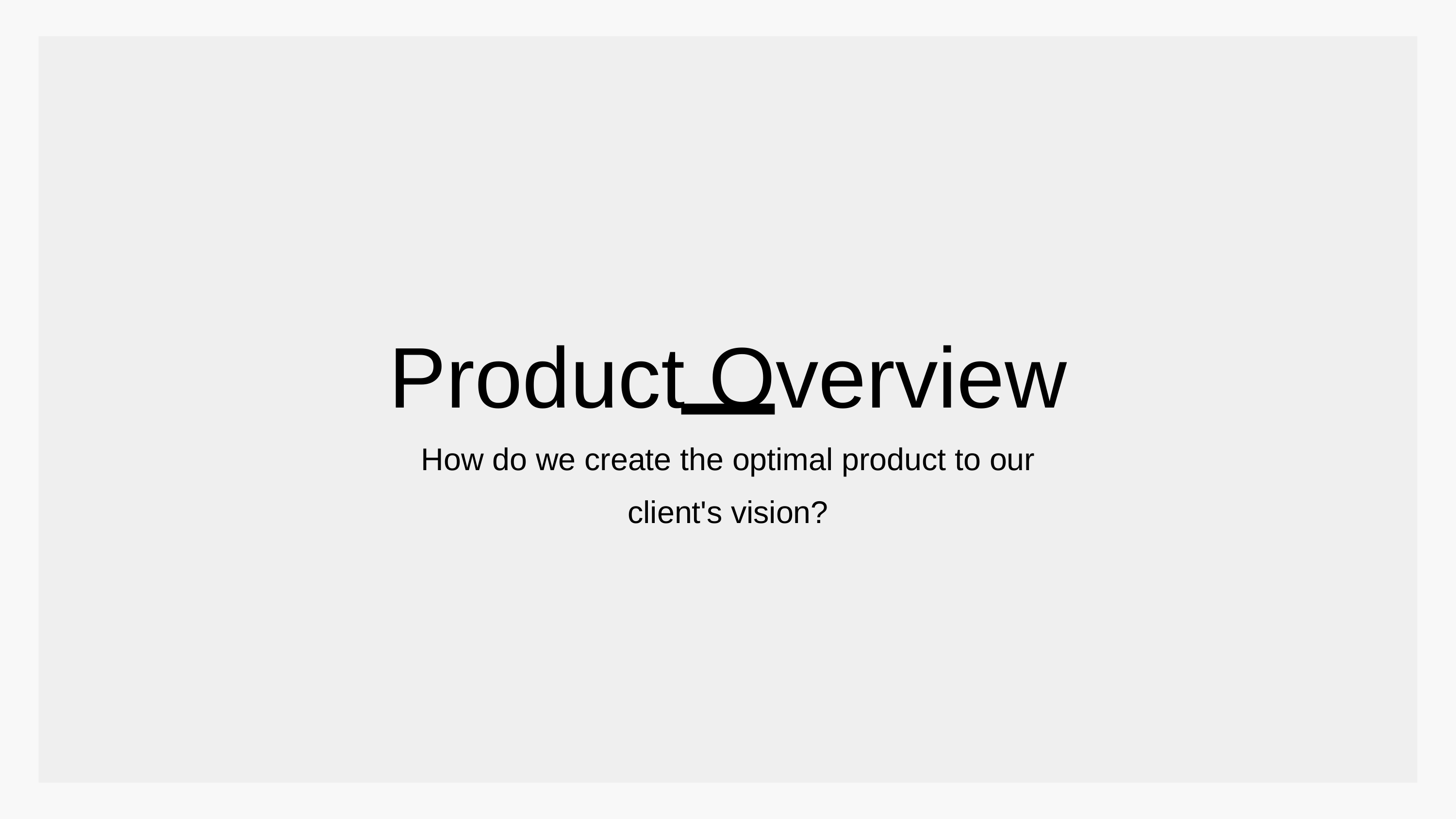

Product Overview

How do we create the optimal product to our client's vision?